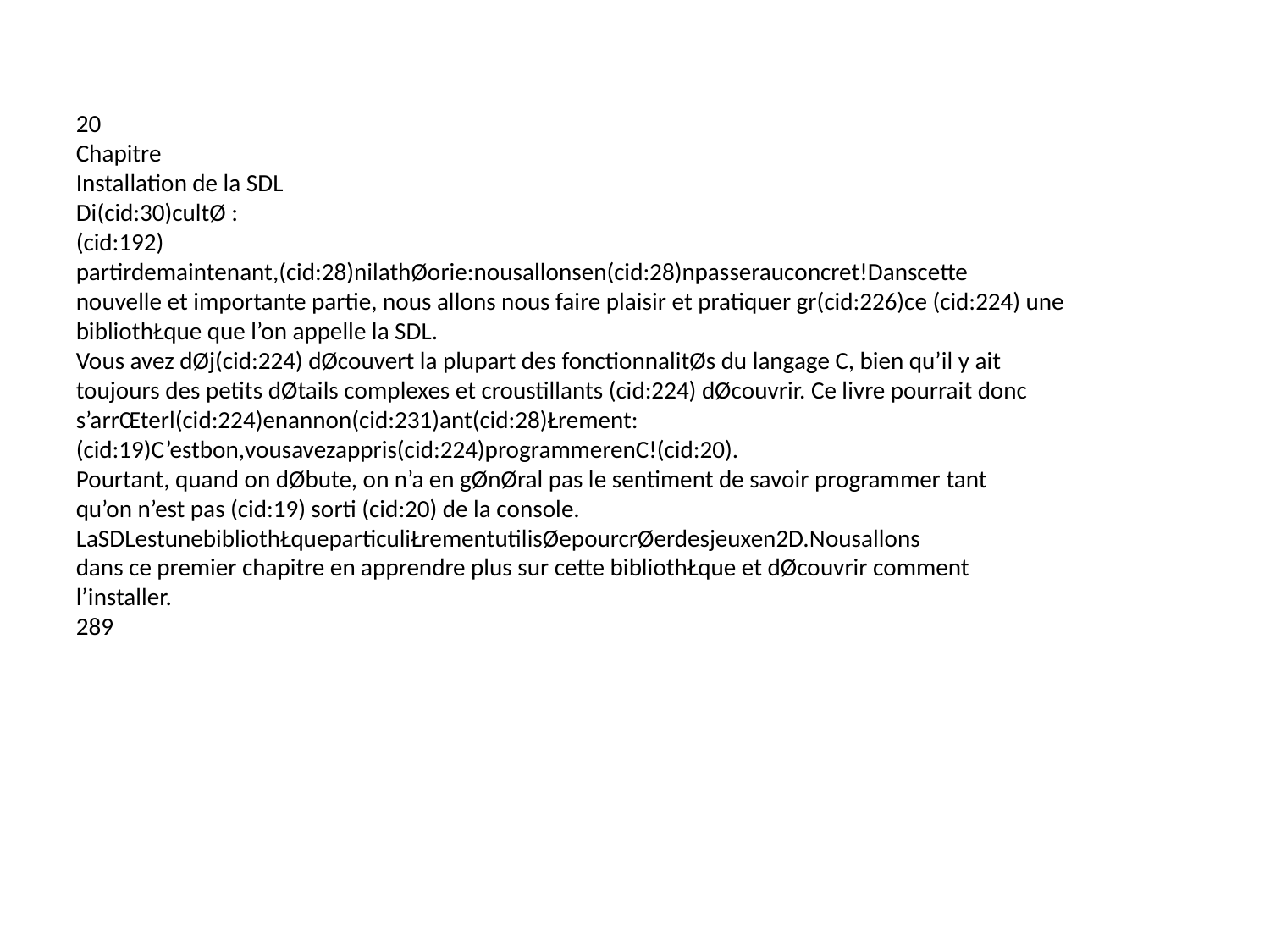

20
Chapitre
Installation de la SDL
Di(cid:30)cultØ :
(cid:192)
partirdemaintenant,(cid:28)nilathØorie:nousallonsen(cid:28)npasserauconcret!Danscette
nouvelle et importante partie, nous allons nous faire plaisir et pratiquer gr(cid:226)ce (cid:224) une
bibliothŁque que l’on appelle la SDL.
Vous avez dØj(cid:224) dØcouvert la plupart des fonctionnalitØs du langage C, bien qu’il y ait
toujours des petits dØtails complexes et croustillants (cid:224) dØcouvrir. Ce livre pourrait donc
s’arrŒterl(cid:224)enannon(cid:231)ant(cid:28)Łrement:(cid:19)C’estbon,vousavezappris(cid:224)programmerenC!(cid:20).
Pourtant, quand on dØbute, on n’a en gØnØral pas le sentiment de savoir programmer tant
qu’on n’est pas (cid:19) sorti (cid:20) de la console.
LaSDLestunebibliothŁqueparticuliŁrementutilisØepourcrØerdesjeuxen2D.Nousallons
dans ce premier chapitre en apprendre plus sur cette bibliothŁque et dØcouvrir comment
l’installer.
289